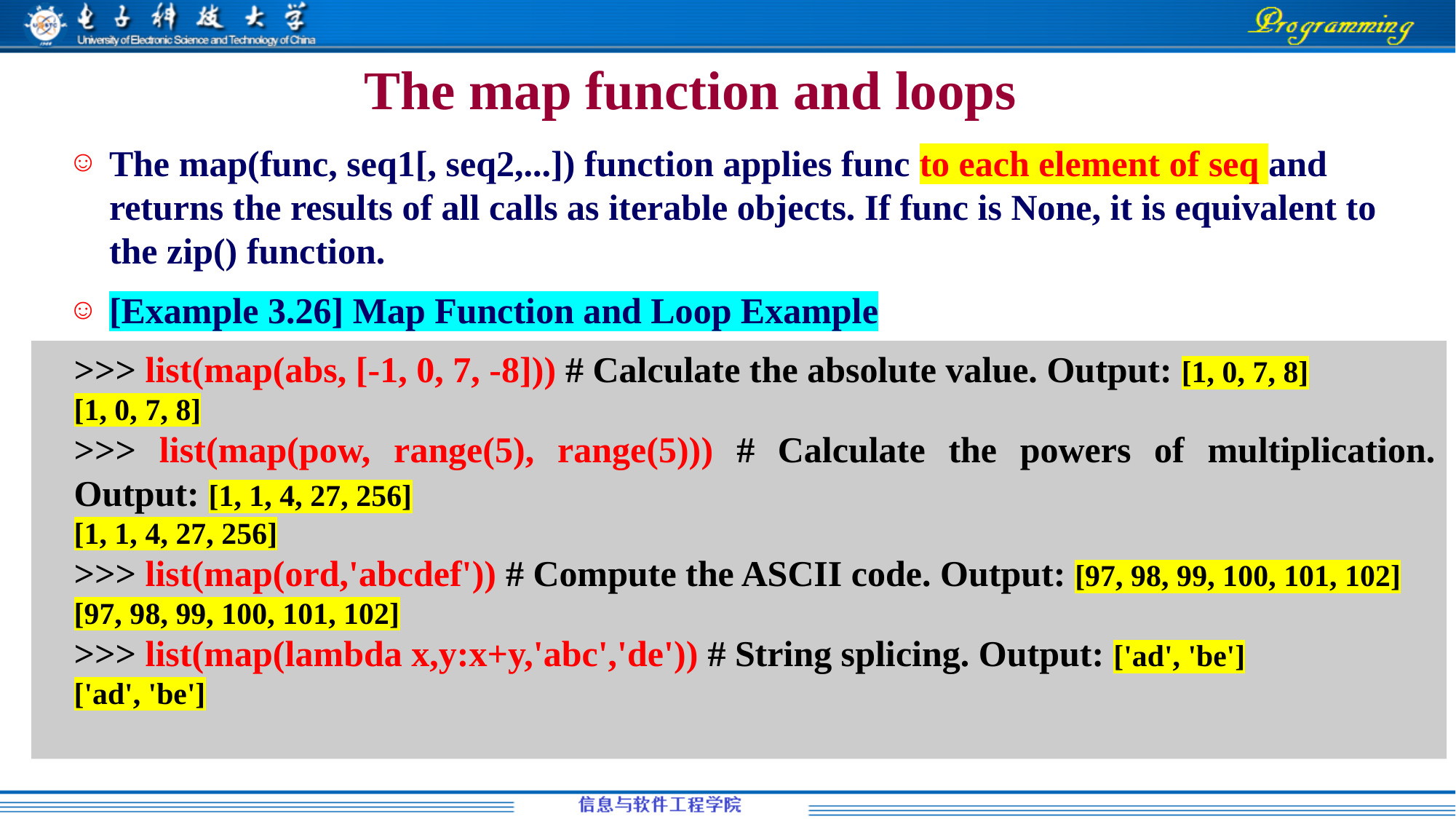

# The map function and loops
The map(func, seq1[, seq2,...]) function applies func to each element of seq and returns the results of all calls as iterable objects. If func is None, it is equivalent to the zip() function.
[Example 3.26] Map Function and Loop Example
>>> list(map(abs, [-1, 0, 7, -8])) # Calculate the absolute value. Output: [1, 0, 7, 8]
[1, 0, 7, 8]
>>> list(map(pow, range(5), range(5))) # Calculate the powers of multiplication. Output: [1, 1, 4, 27, 256]
[1, 1, 4, 27, 256]
>>> list(map(ord,'abcdef')) # Compute the ASCII code. Output: [97, 98, 99, 100, 101, 102]
[97, 98, 99, 100, 101, 102]
>>> list(map(lambda x,y:x+y,'abc','de')) # String splicing. Output: ['ad', 'be']
['ad', 'be']